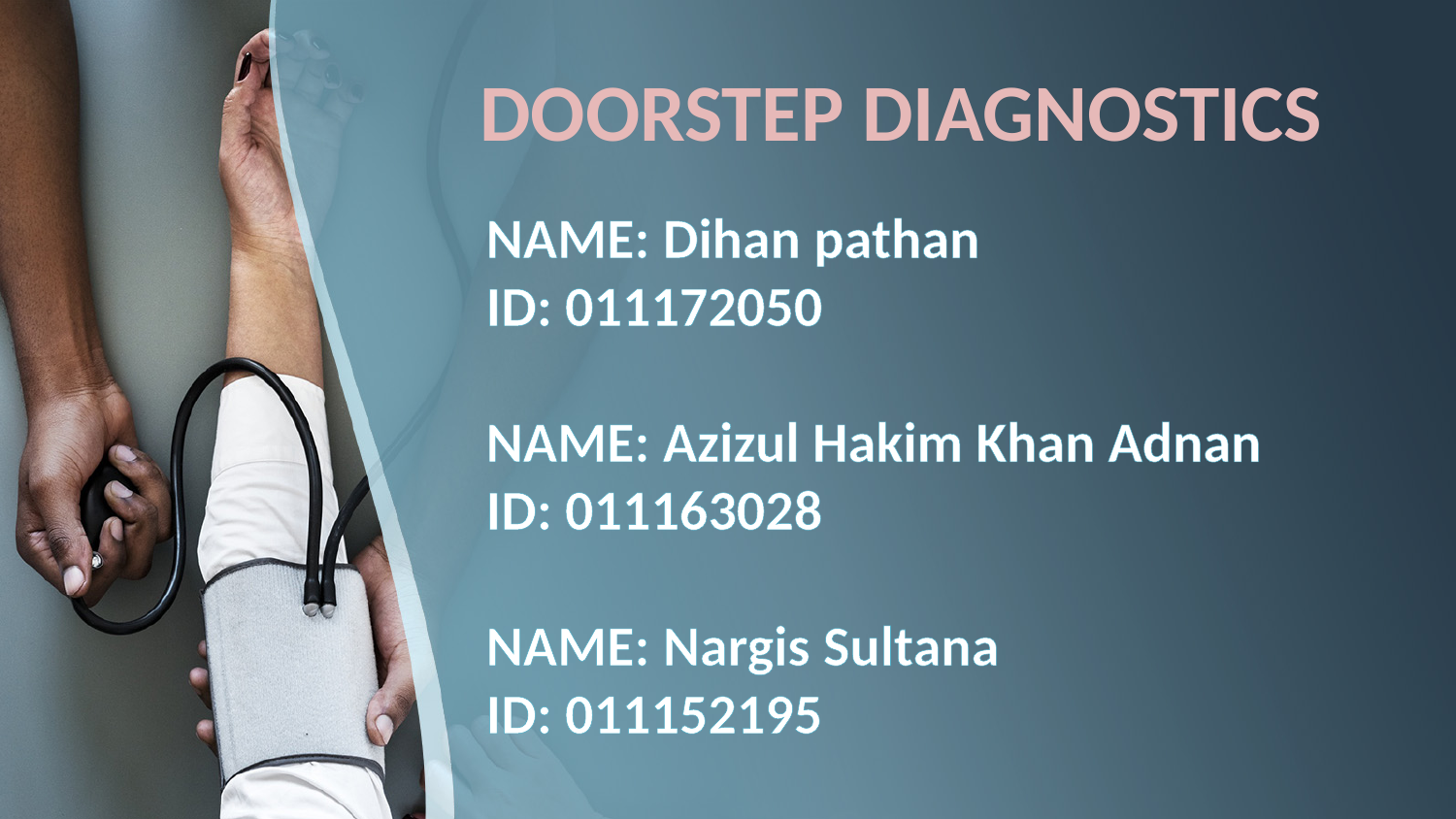

DOORSTEP DIAGNOSTICS
NAME: Dihan pathan
ID: 011172050

NAME: Azizul Hakim Khan Adnan
ID: 011163028

NAME: Nargis Sultana
ID: 011152195